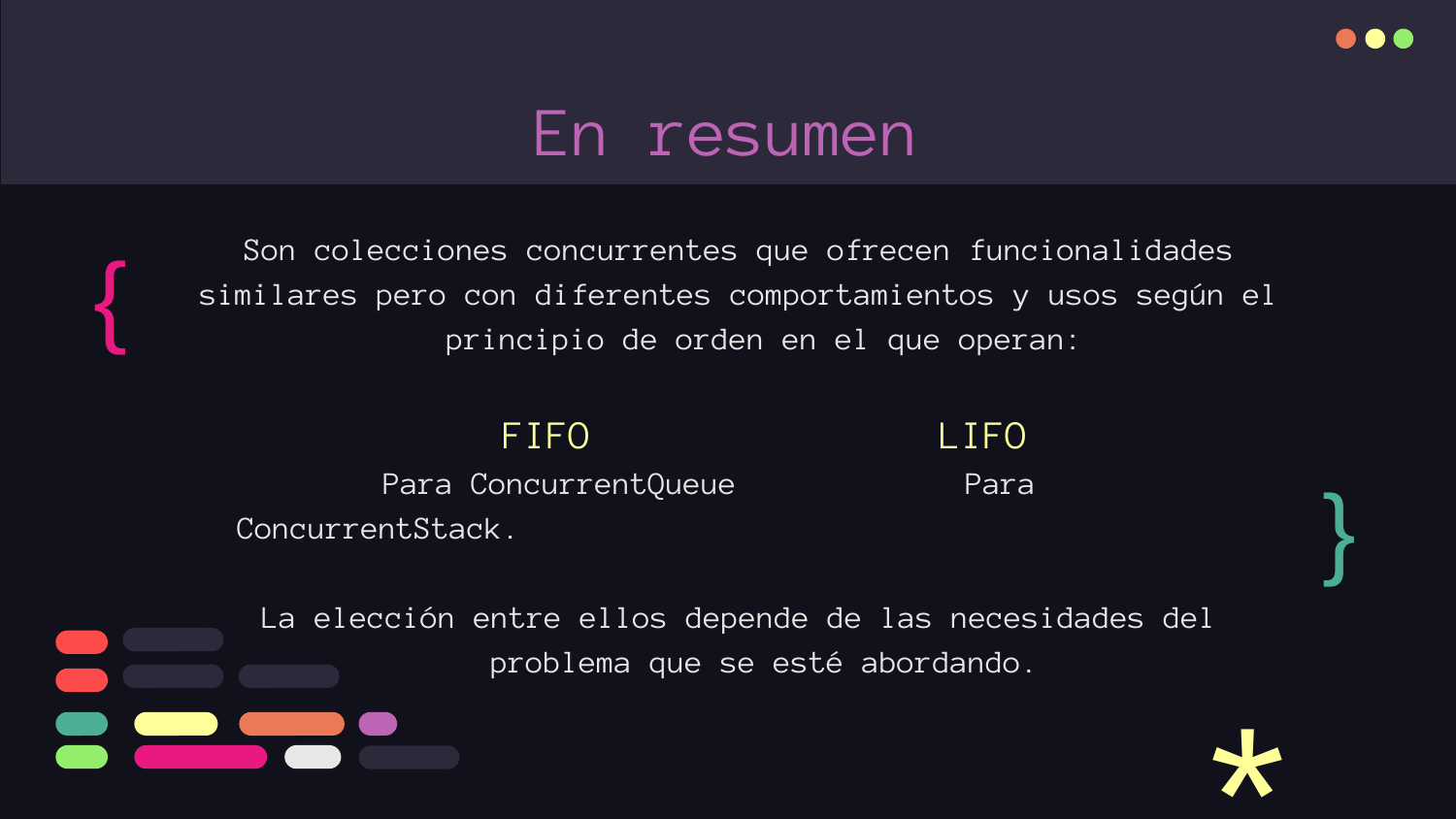

# En resumen
Son colecciones concurrentes que ofrecen funcionalidades
similares pero con diferentes comportamientos y usos según el principio de orden en el que operan:

	FIFO 			LIFO
		Para ConcurrentQueue 		Para ConcurrentStack.

La elección entre ellos depende de las necesidades del problema que se esté abordando.

{
}

*